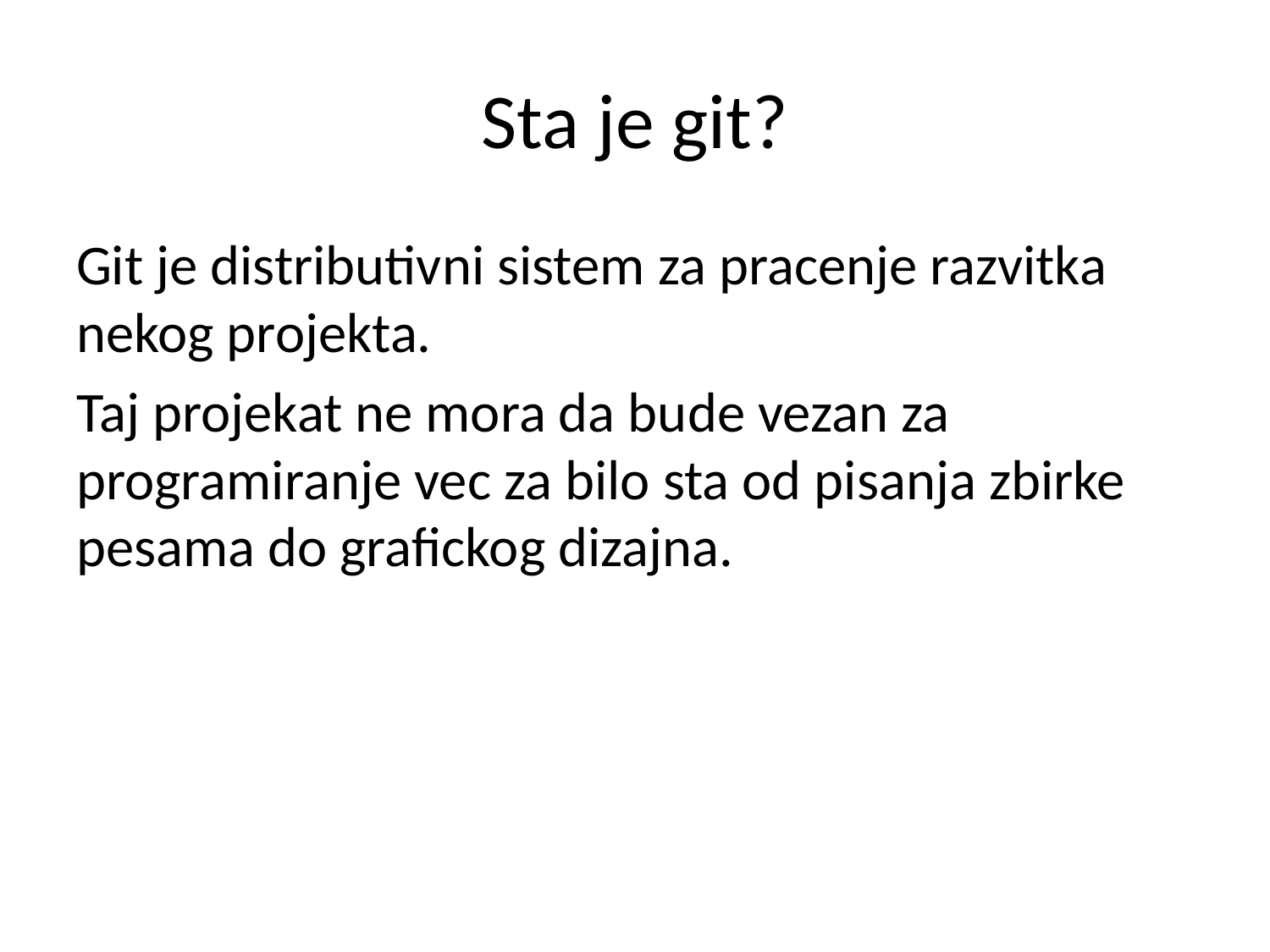

# Sta je git?
Git je distributivni sistem za pracenje razvitka nekog projekta.
Taj projekat ne mora da bude vezan za programiranje vec za bilo sta od pisanja zbirke pesama do grafickog dizajna.